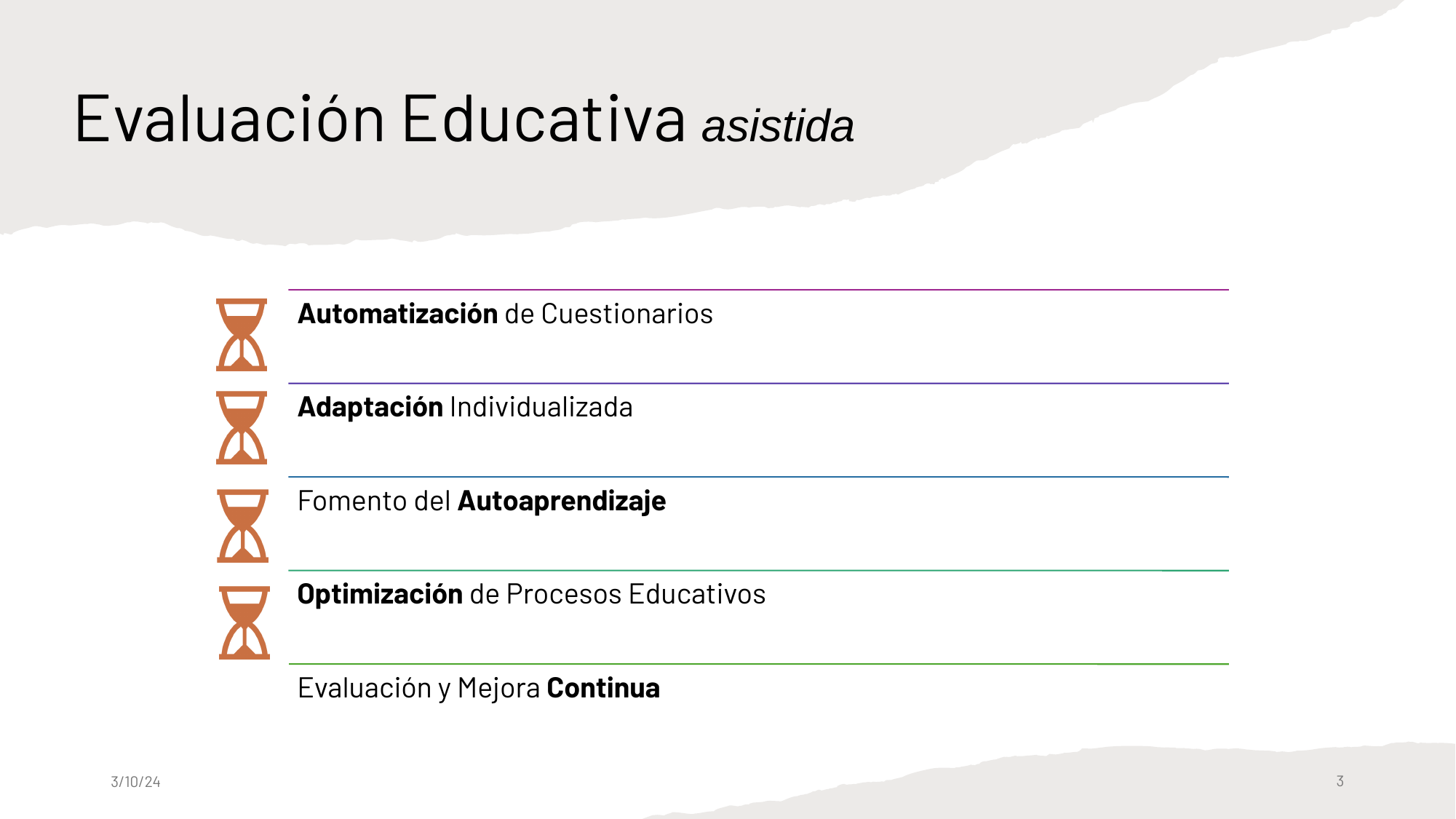

Evaluación Educativa asistida
Automatización de Cuestionarios
Adaptación Individualizada
Fomento del Autoaprendizaje
Optimización de Procesos Educativos
Evaluación y Mejora Continua

3/10/24
3